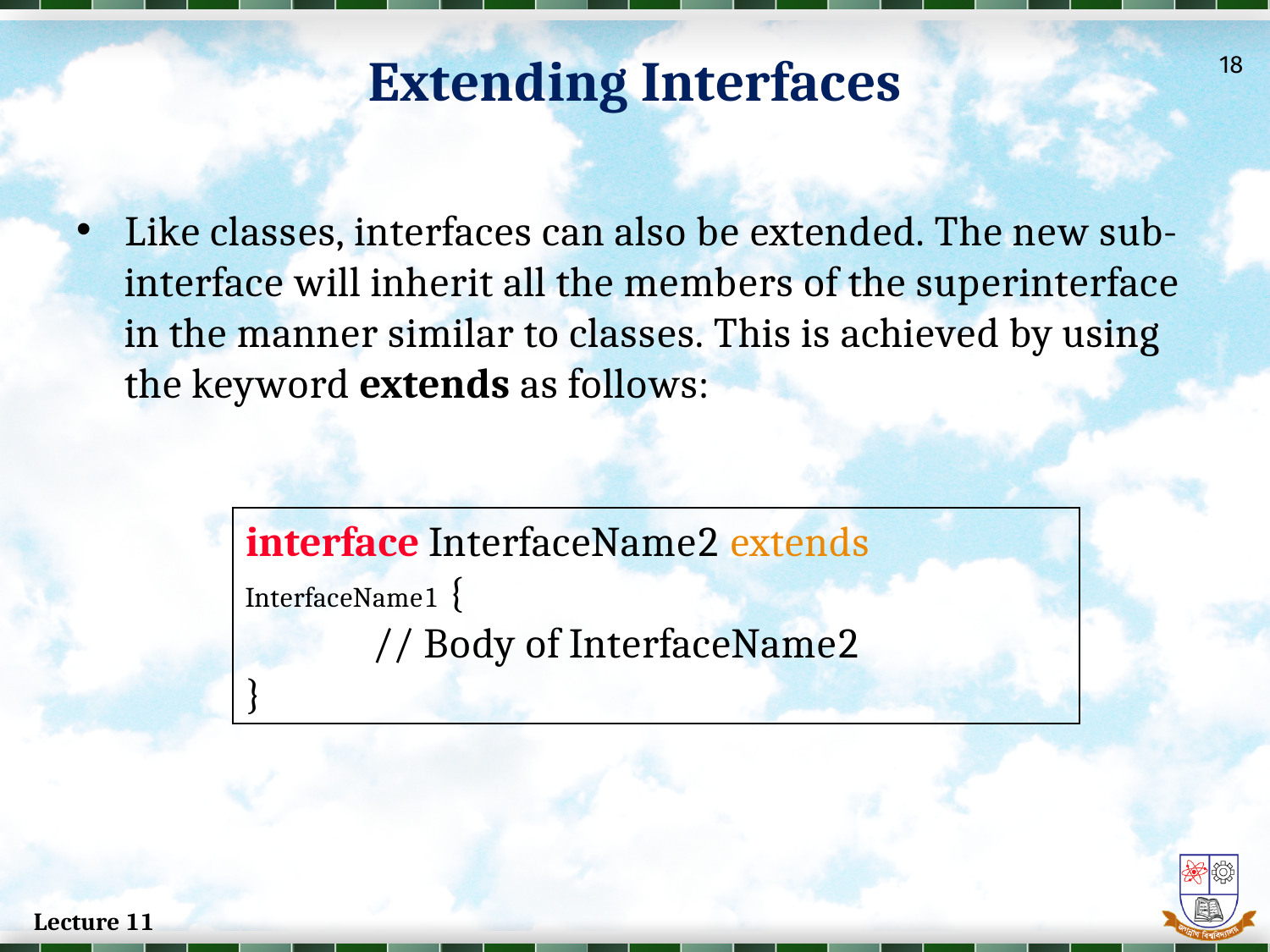

# Extending Interfaces
18
Like classes, interfaces can also be extended. The new sub-interface will inherit all the members of the superinterface in the manner similar to classes. This is achieved by using the keyword extends as follows:

interface InterfaceName2 extends InterfaceName1 {
	// Body of InterfaceName2
}